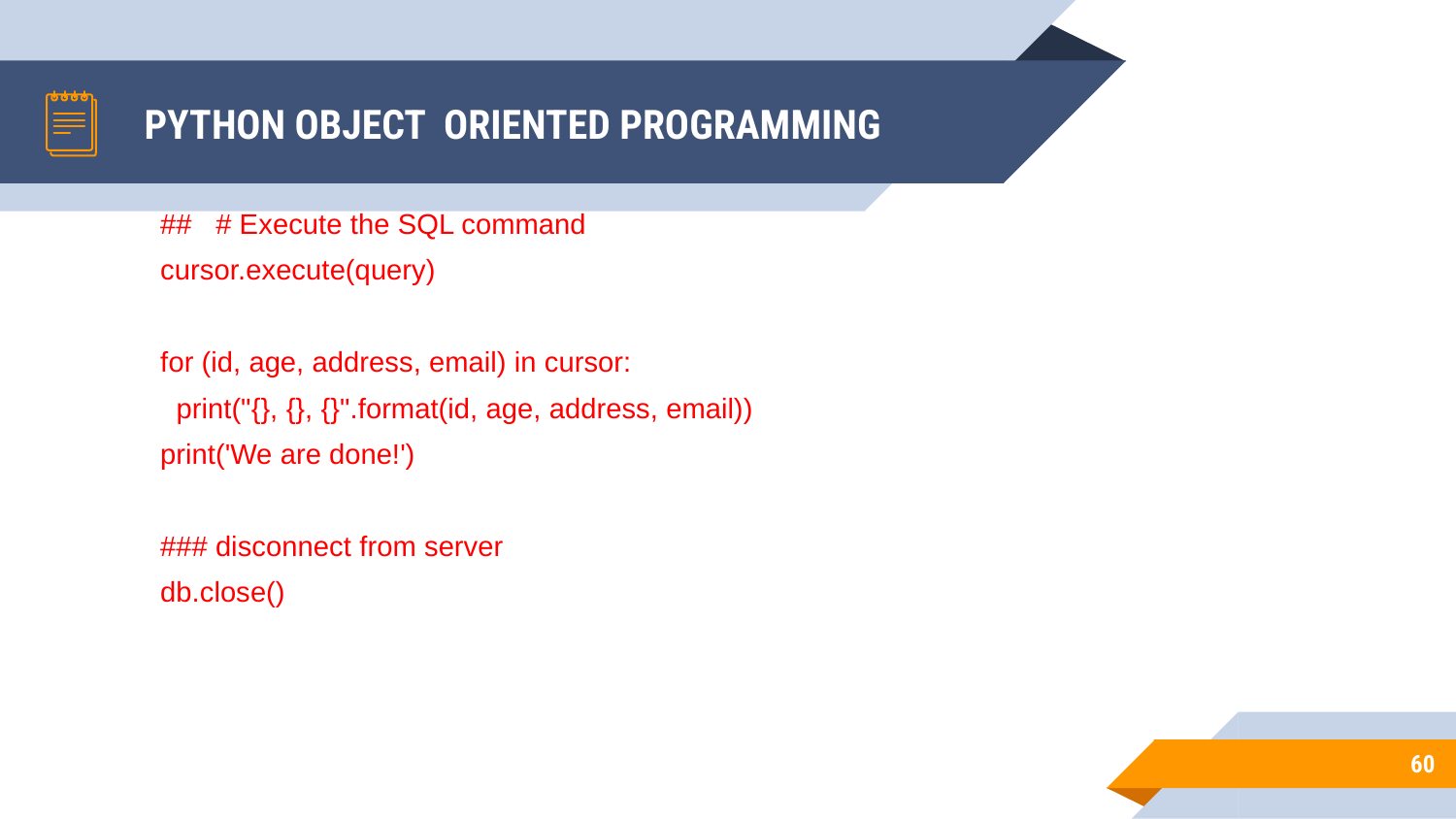

# PYTHON OBJECT  ORIENTED PROGRAMMING

##   # Execute the SQL command
cursor.execute(query)

for (id, age, address, email) in cursor:
  print("{}, {}, {}".format(id, age, address, email))
print('We are done!')

### disconnect from server
db.close()

60